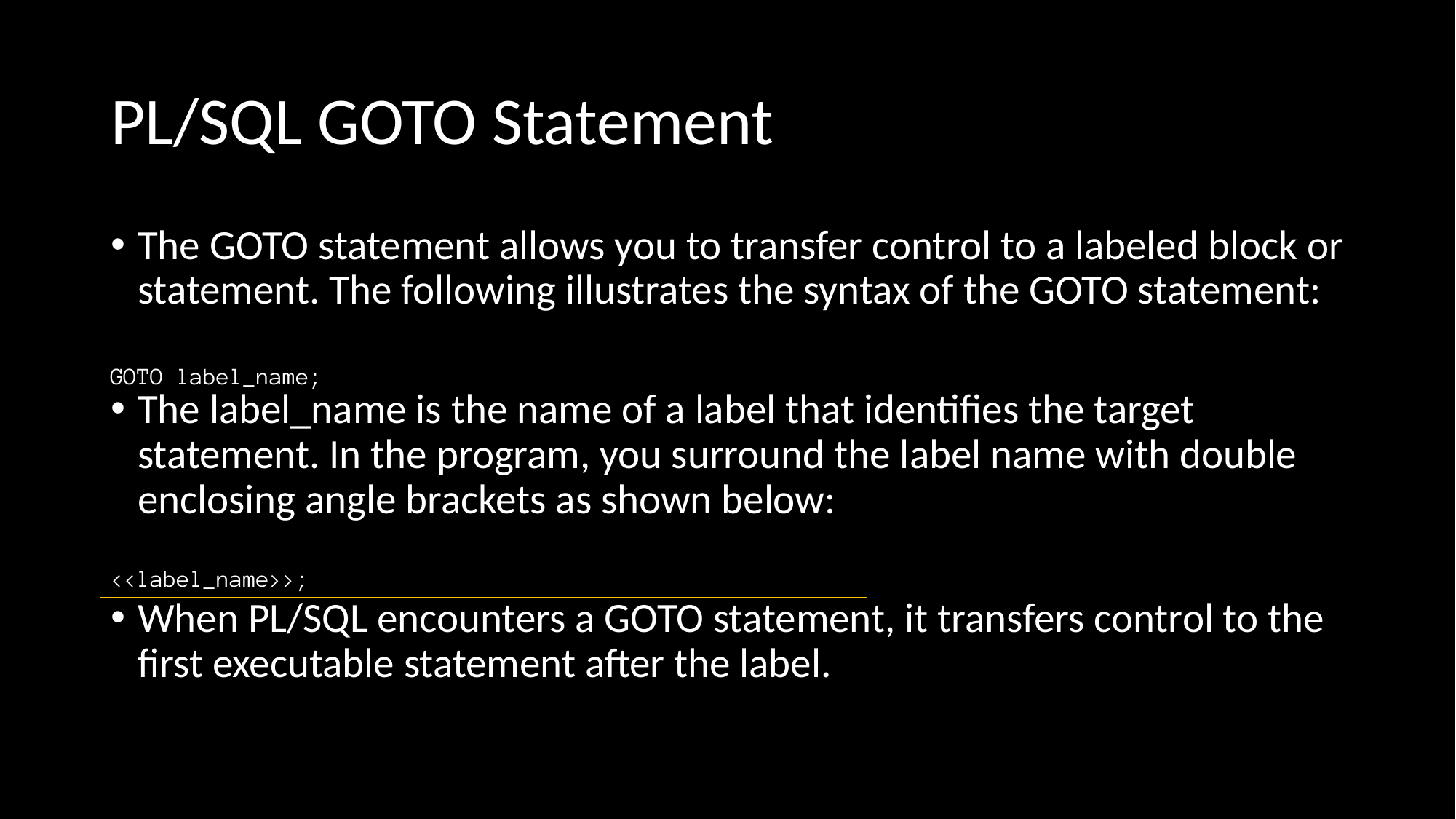

# PL/SQL GOTO Statement
The GOTO statement allows you to transfer control to a labeled block or statement. The following illustrates the syntax of the GOTO statement:

The label_name is the name of a label that identifies the target statement. In the program, you surround the label name with double enclosing angle brackets as shown below:

When PL/SQL encounters a GOTO statement, it transfers control to the first executable statement after the label.
GOTO label_name;
<<label_name>>;